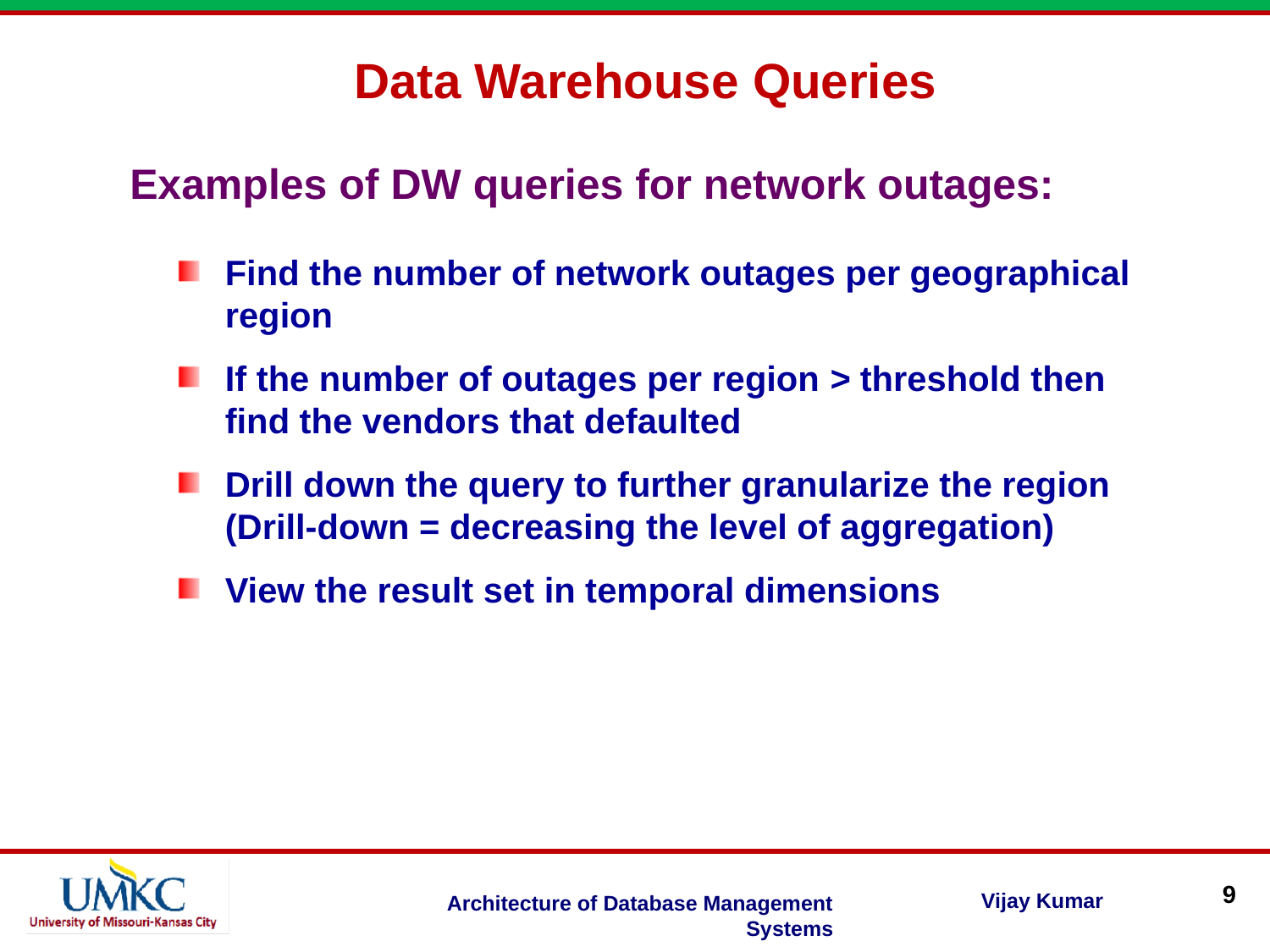

Data Warehouse Queries
Examples of DW queries for network outages:
Find the number of network outages per geographical region
If the number of outages per region > threshold then find the vendors that defaulted
Drill down the query to further granularize the region (Drill-down = decreasing the level of aggregation)
View the result set in temporal dimensions
9